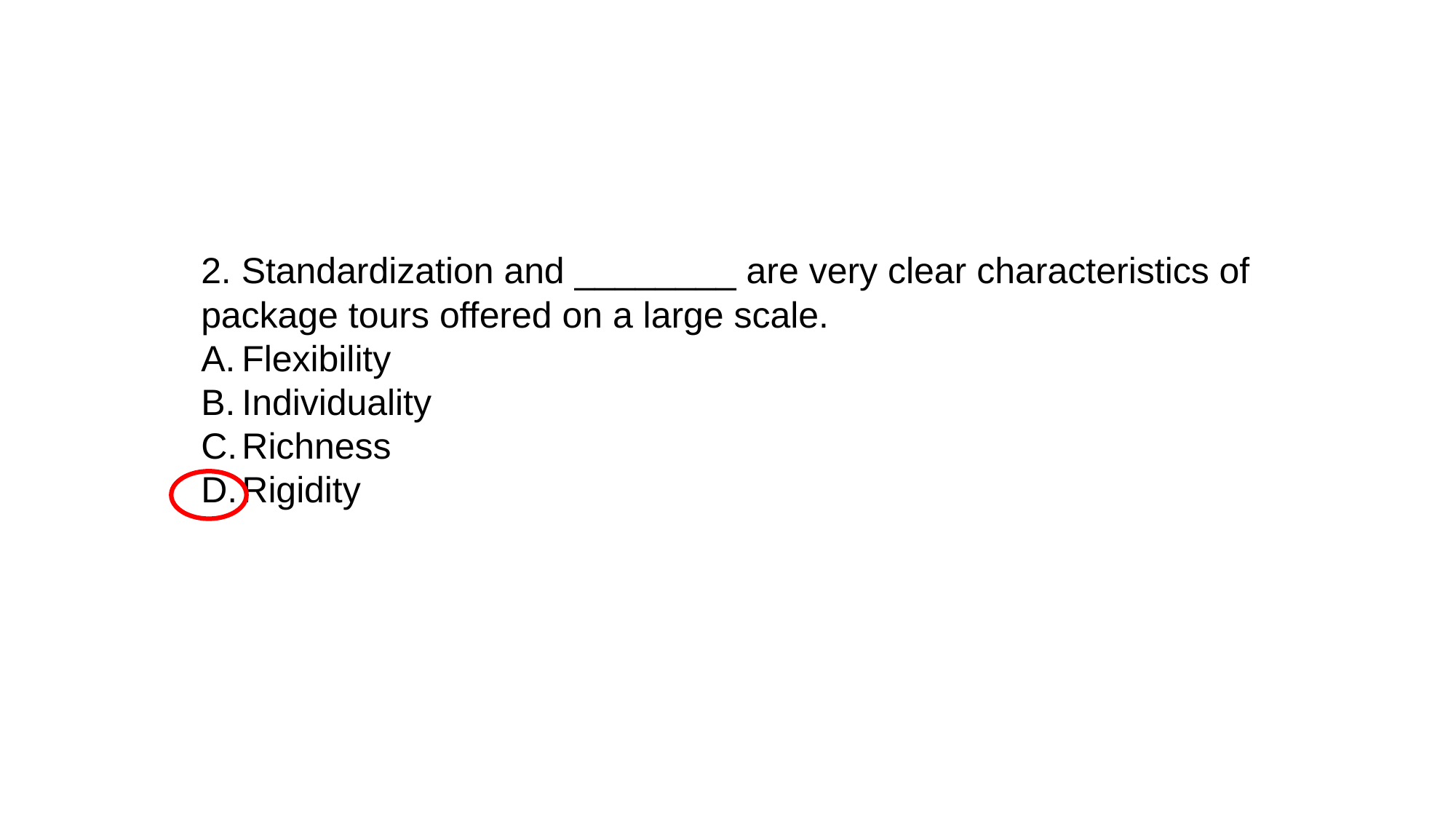

2. Standardization and ________ are very clear characteristics of package tours offered on a large scale.
Flexibility
Individuality
Richness
Rigidity